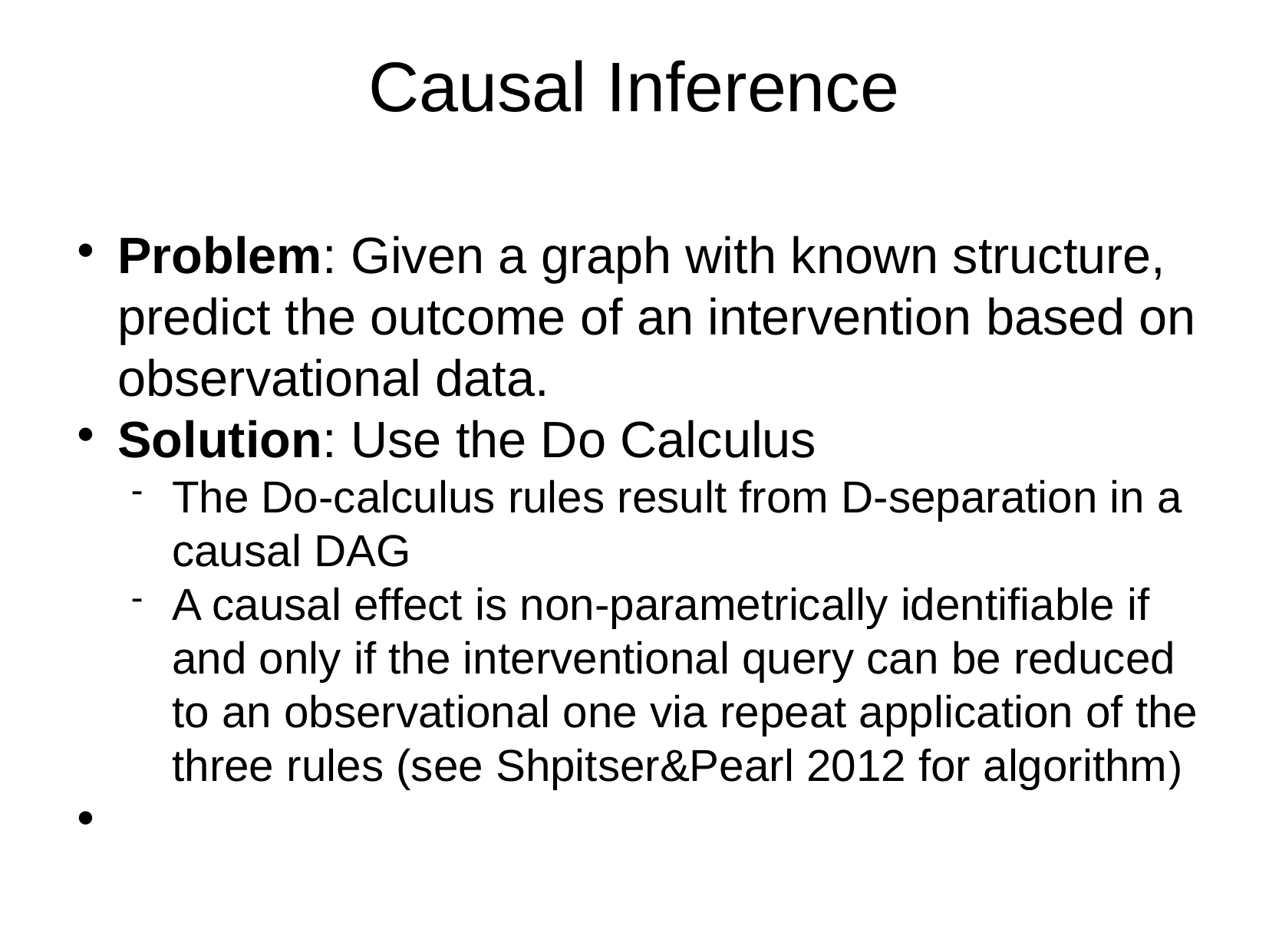

Causal Inference
Problem: Given a graph with known structure, predict the outcome of an intervention based on observational data.
Solution: Use the Do Calculus
The Do-calculus rules result from D-separation in a causal DAG
A causal effect is non-parametrically identifiable if and only if the interventional query can be reduced to an observational one via repeat application of the three rules (see Shpitser&Pearl 2012 for algorithm)